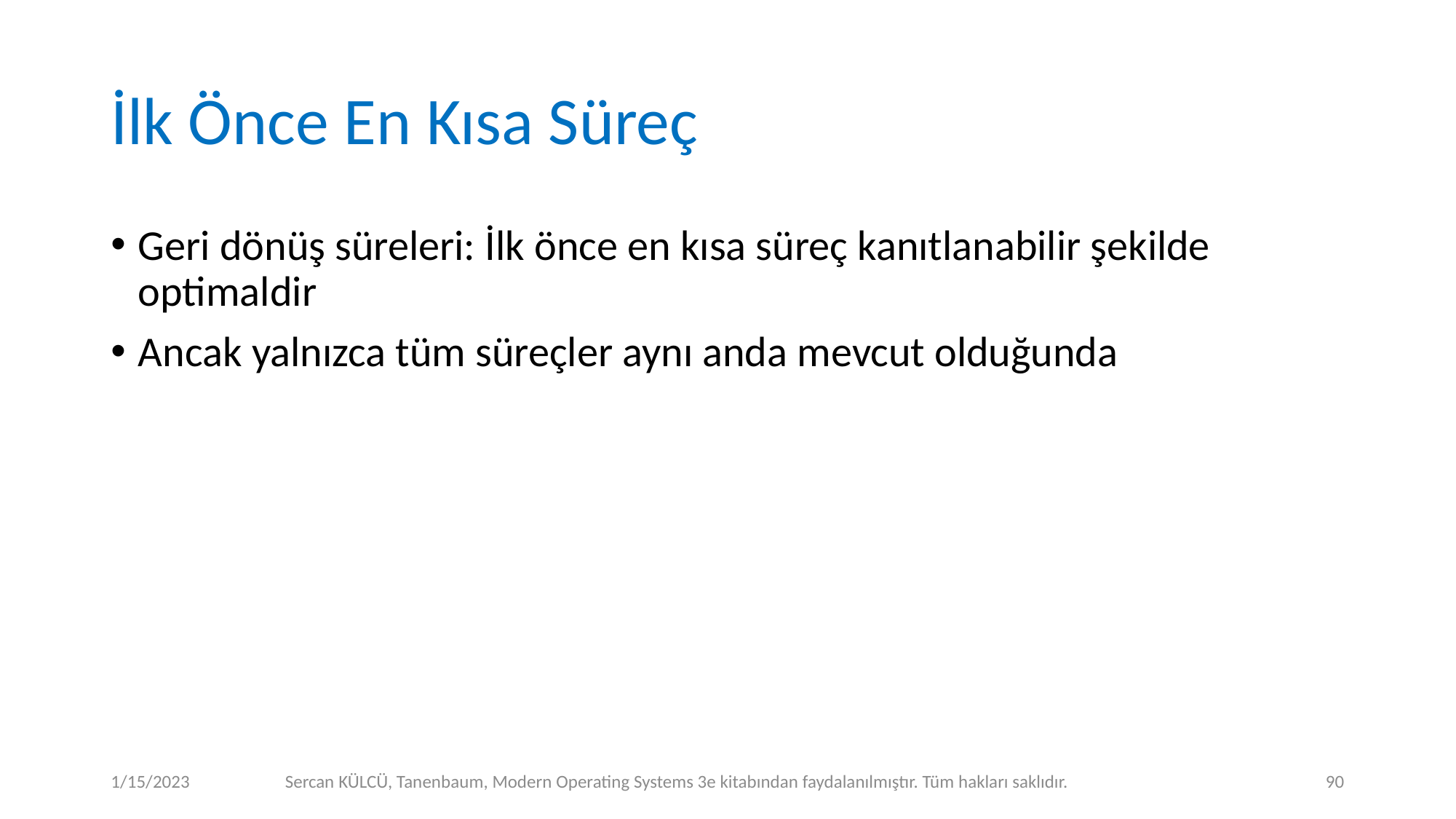

# İlk Önce En Kısa Süreç
Geri dönüş süreleri: İlk önce en kısa süreç kanıtlanabilir şekilde optimaldir
Ancak yalnızca tüm süreçler aynı anda mevcut olduğunda
1/15/2023
Sercan KÜLCÜ, Tanenbaum, Modern Operating Systems 3e kitabından faydalanılmıştır. Tüm hakları saklıdır.
90